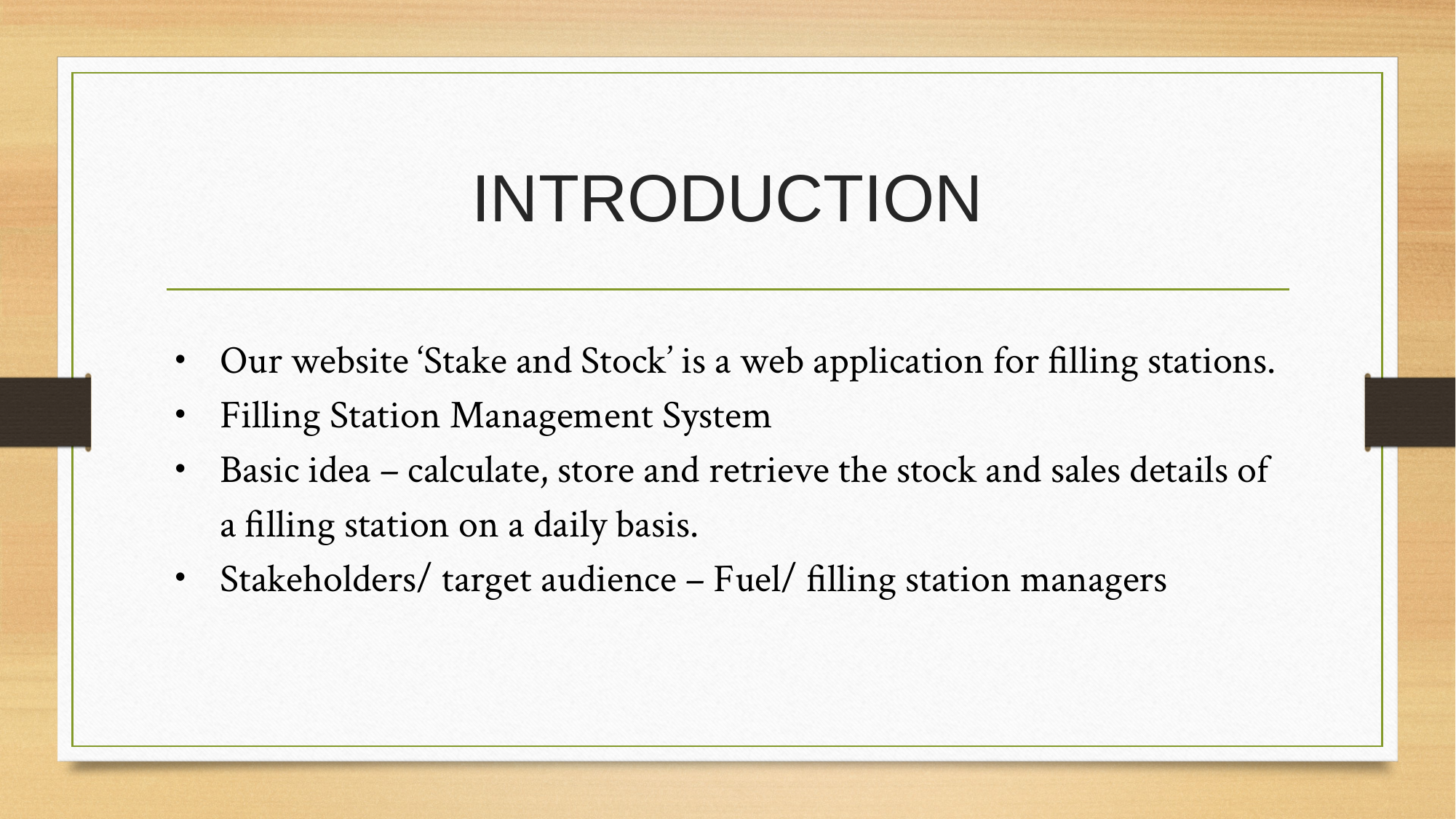

# INTRODUCTION
Our website ‘Stake and Stock’ is a web application for filling stations.
Filling Station Management System
Basic idea – calculate, store and retrieve the stock and sales details of a filling station on a daily basis.
Stakeholders/ target audience – Fuel/ filling station managers

This Photo by Unknown Author is licensed under CC BY